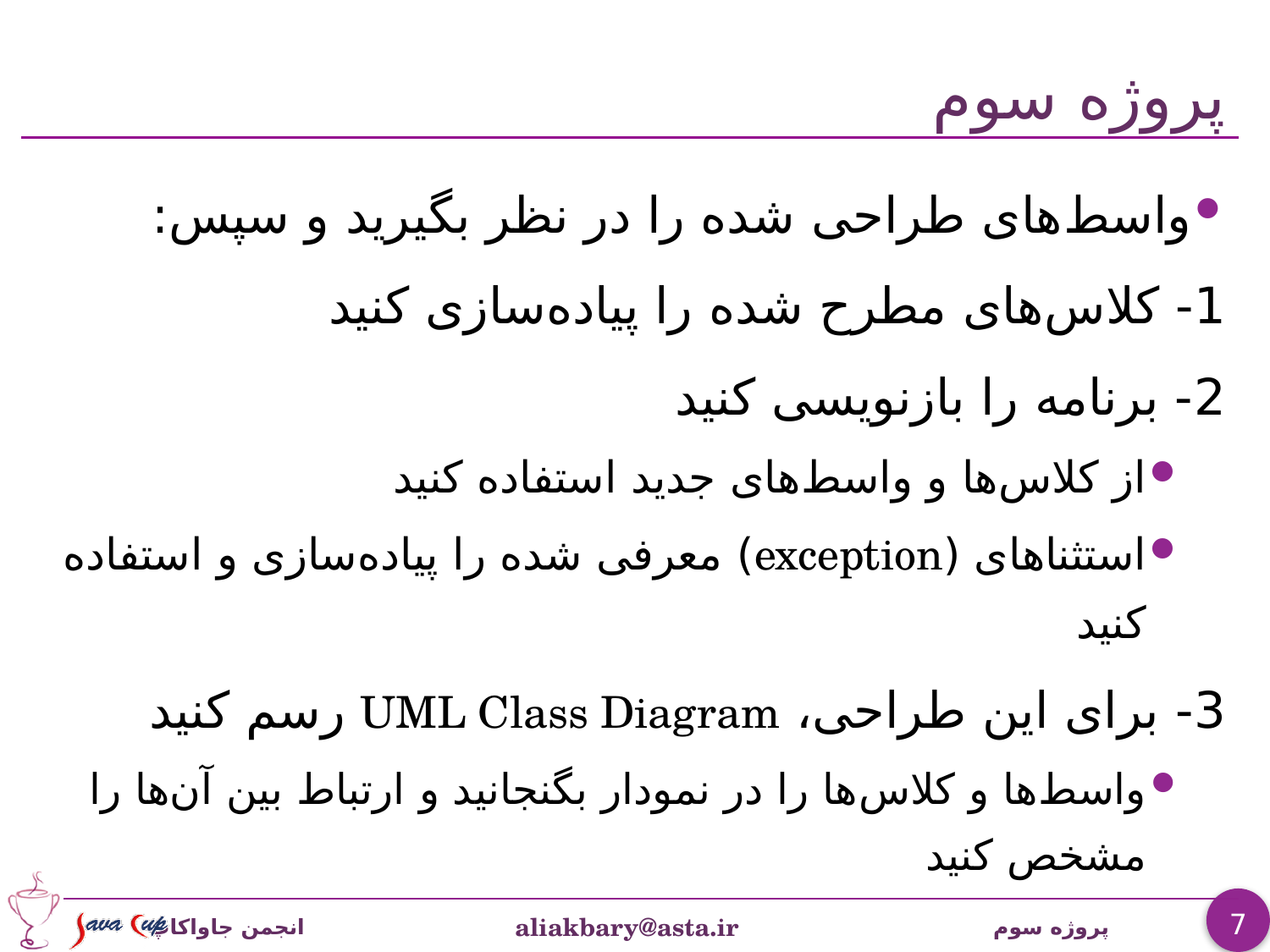

# پروژه سوم
واسط‌های طراحی شده را در نظر بگیرید و سپس:
1- کلاس‌های مطرح شده را پیاده‌سازی کنید
2- برنامه را بازنویسی کنید
از کلاس‌ها و واسط‌های جدید استفاده کنید
استثناهای (exception) معرفی شده را پیاده‌سازی و استفاده کنید
3- برای این طراحی، UML Class Diagram رسم کنید
واسط‌ها و کلاس‌ها را در نمودار بگنجانید و ارتباط بین آن‌ها را مشخص کنید